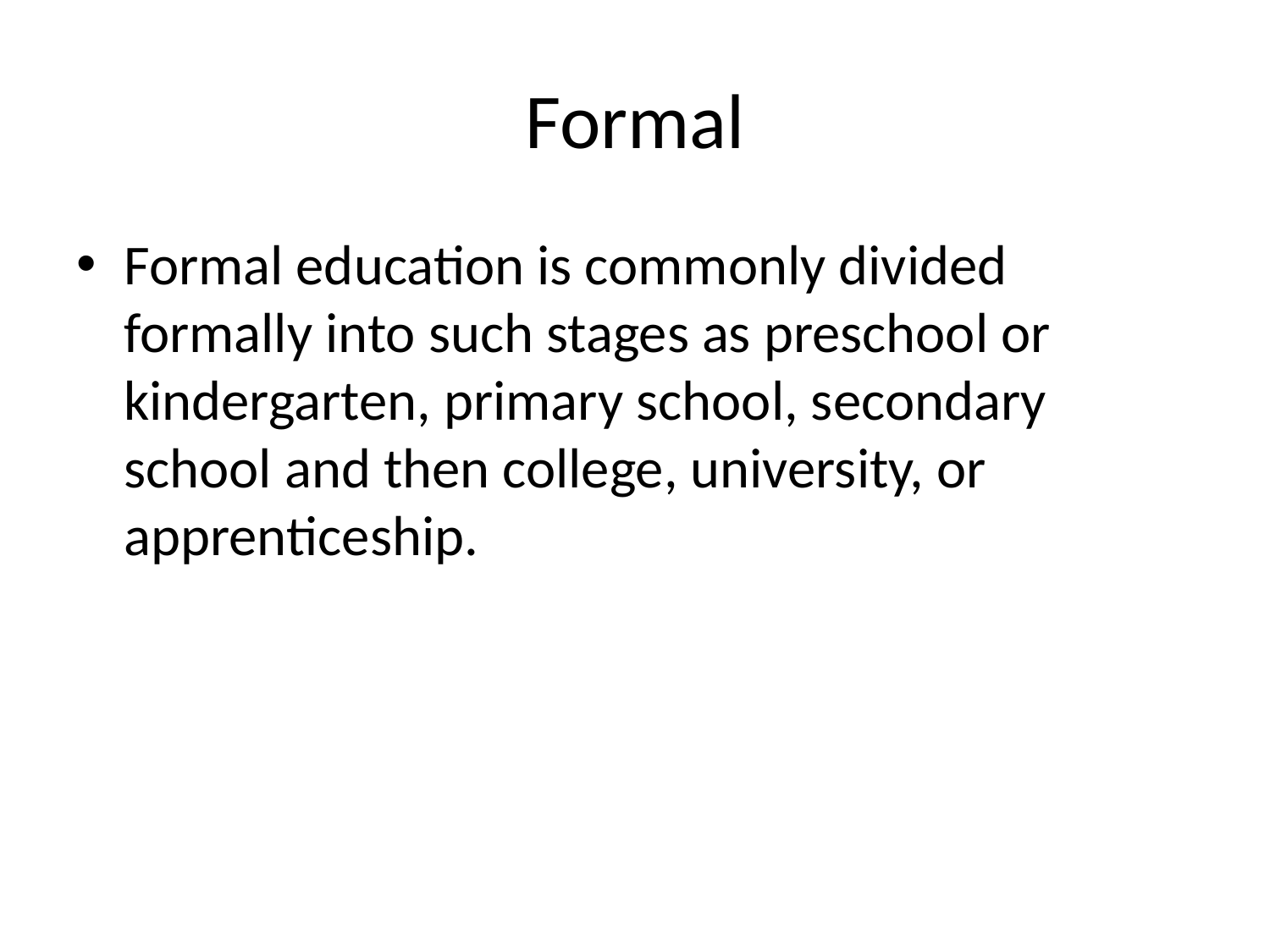

# Formal
Formal education is commonly divided formally into such stages as preschool or kindergarten, primary school, secondary school and then college, university, or apprenticeship.